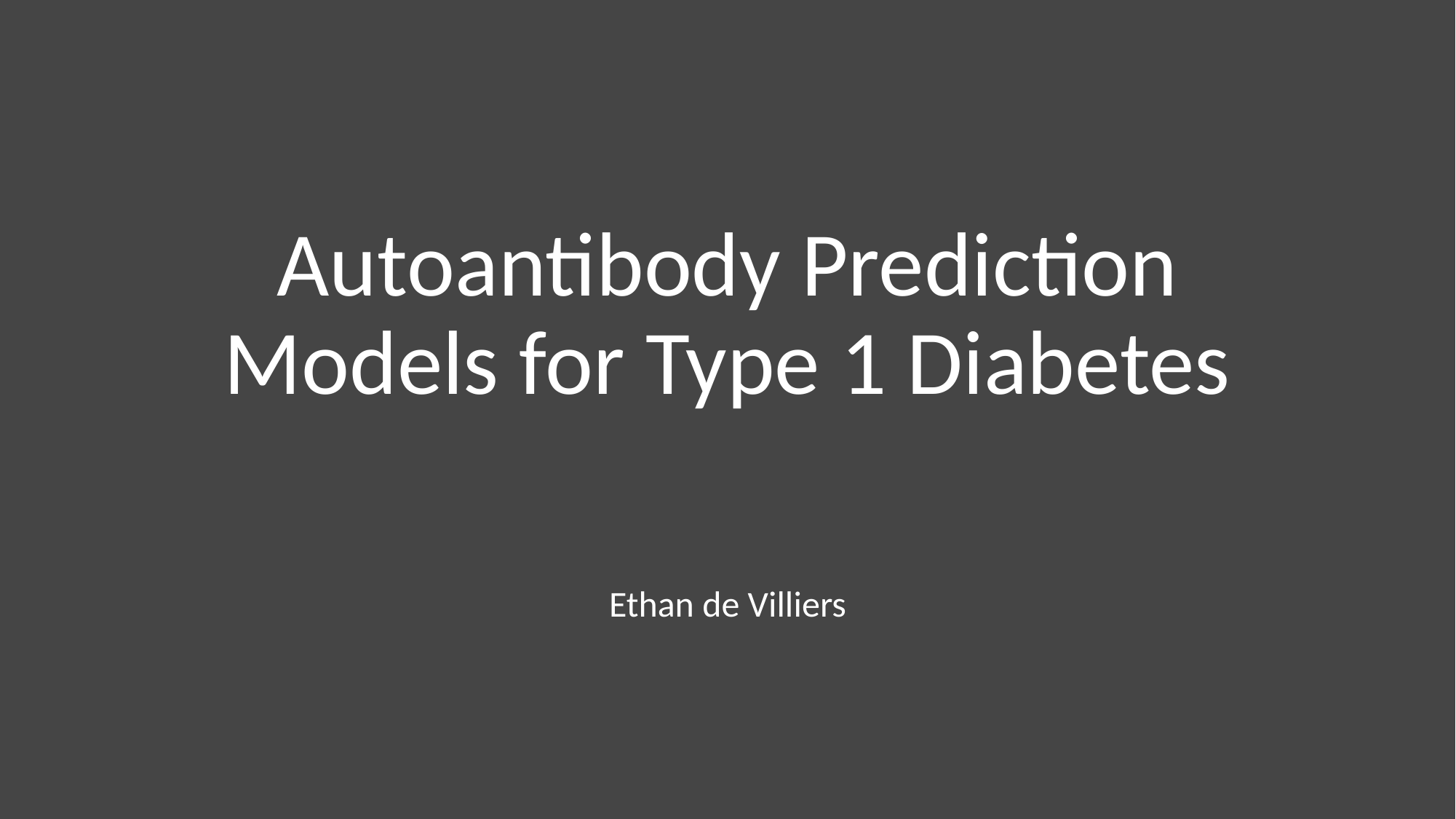

# Autoantibody Prediction Models for Type 1 Diabetes
Ethan de Villiers